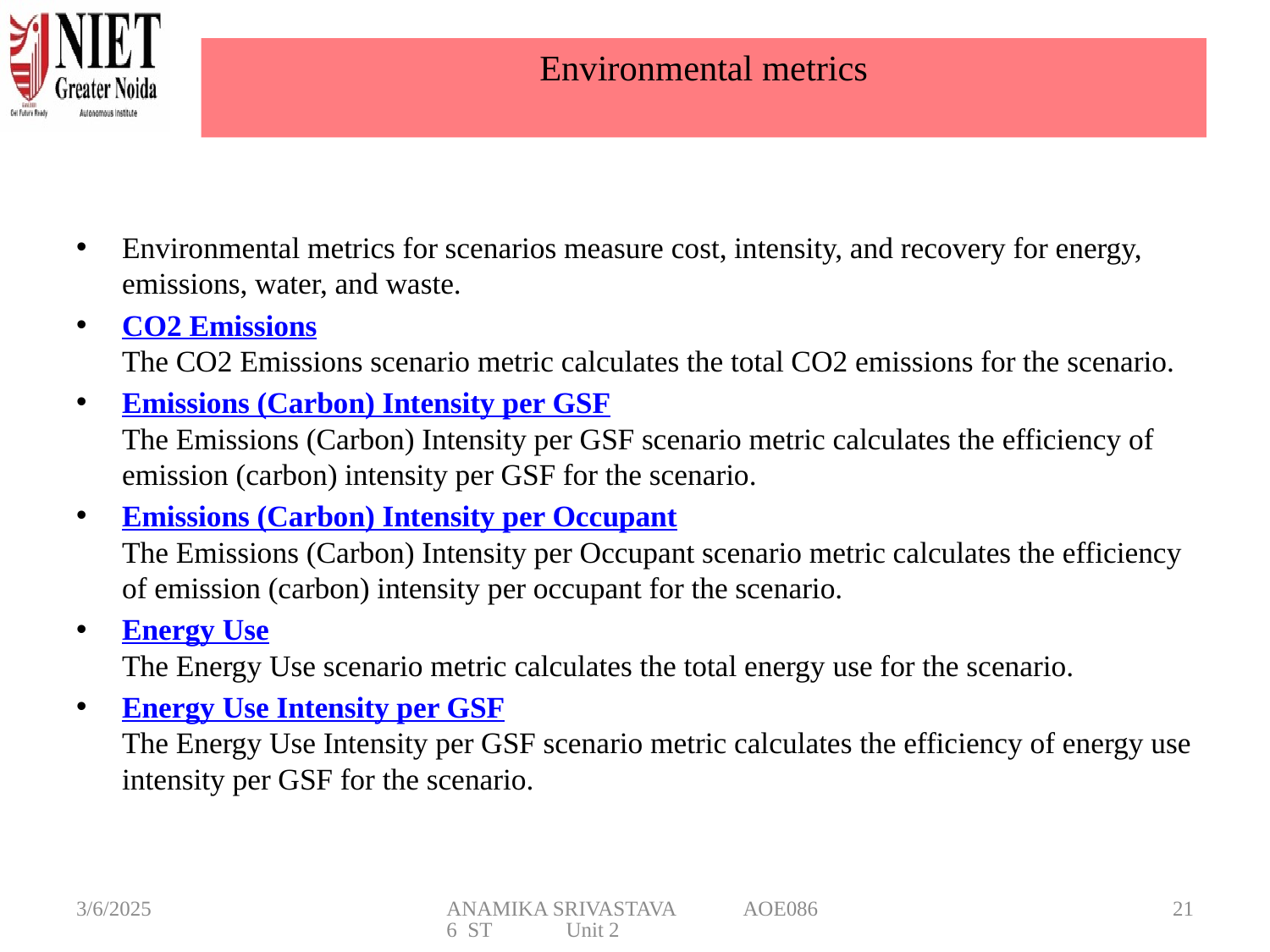

# Environmental metrics
Environmental metrics for scenarios measure cost, intensity, and recovery for energy, emissions, water, and waste.
CO2 Emissions
The CO2 Emissions scenario metric calculates the total CO2 emissions for the scenario.
Emissions (Carbon) Intensity per GSF
The Emissions (Carbon) Intensity per GSF scenario metric calculates the efficiency of emission (carbon) intensity per GSF for the scenario.
Emissions (Carbon) Intensity per Occupant
The Emissions (Carbon) Intensity per Occupant scenario metric calculates the efficiency of emission (carbon) intensity per occupant for the scenario.
Energy Use
The Energy Use scenario metric calculates the total energy use for the scenario.
Energy Use Intensity per GSF
The Energy Use Intensity per GSF scenario metric calculates the efficiency of energy use intensity per GSF for the scenario.
3/6/2025
ANAMIKA SRIVASTAVA             AOE0866  ST              Unit 2
21